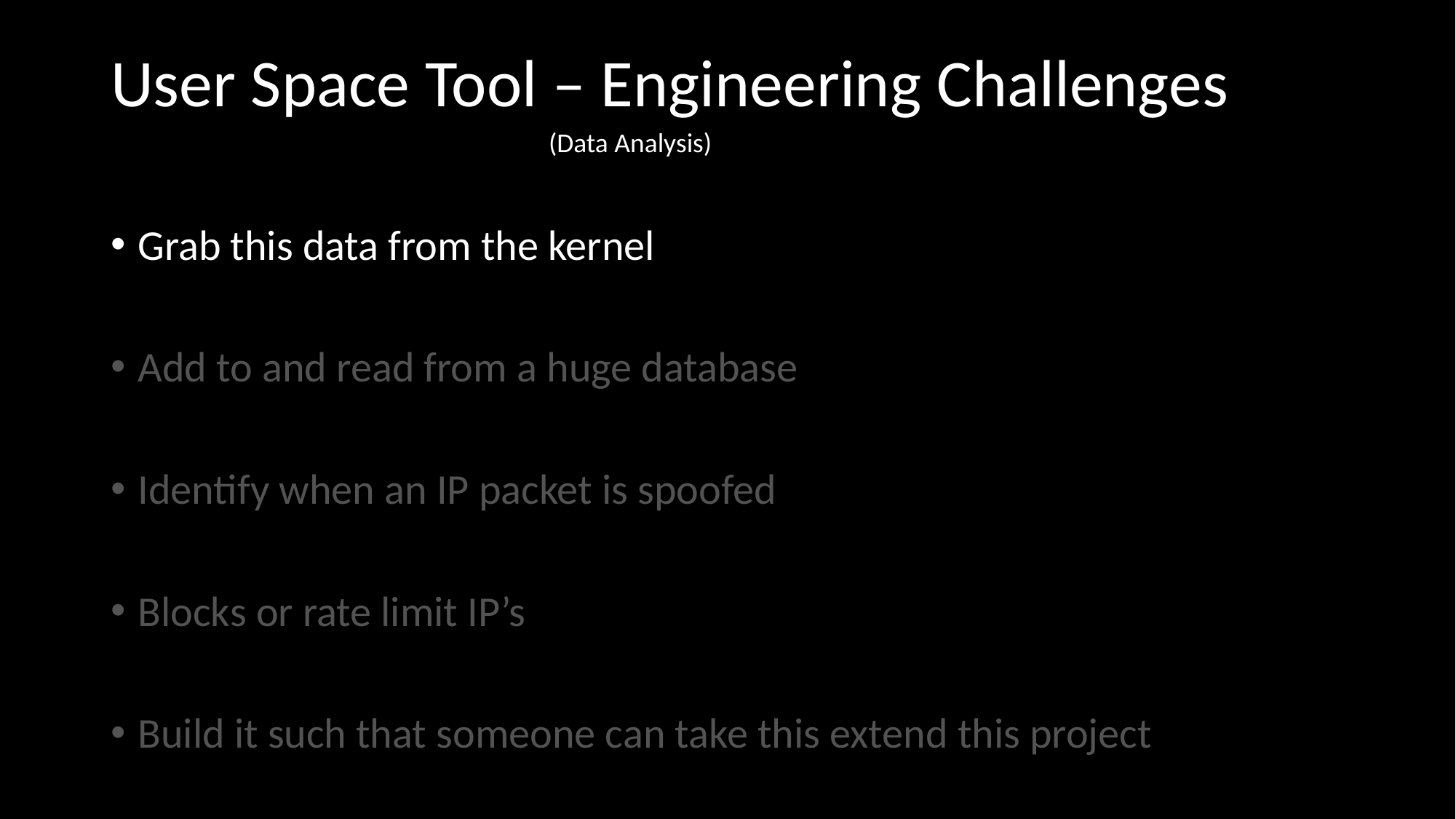

User Space Tool – Engineering Challenges
(Data Analysis)
Grab this data from the kernel

Add to and read from a huge database

Identify when an IP packet is spoofed

Blocks or rate limit IP’s

Build it such that someone can take this extend this project